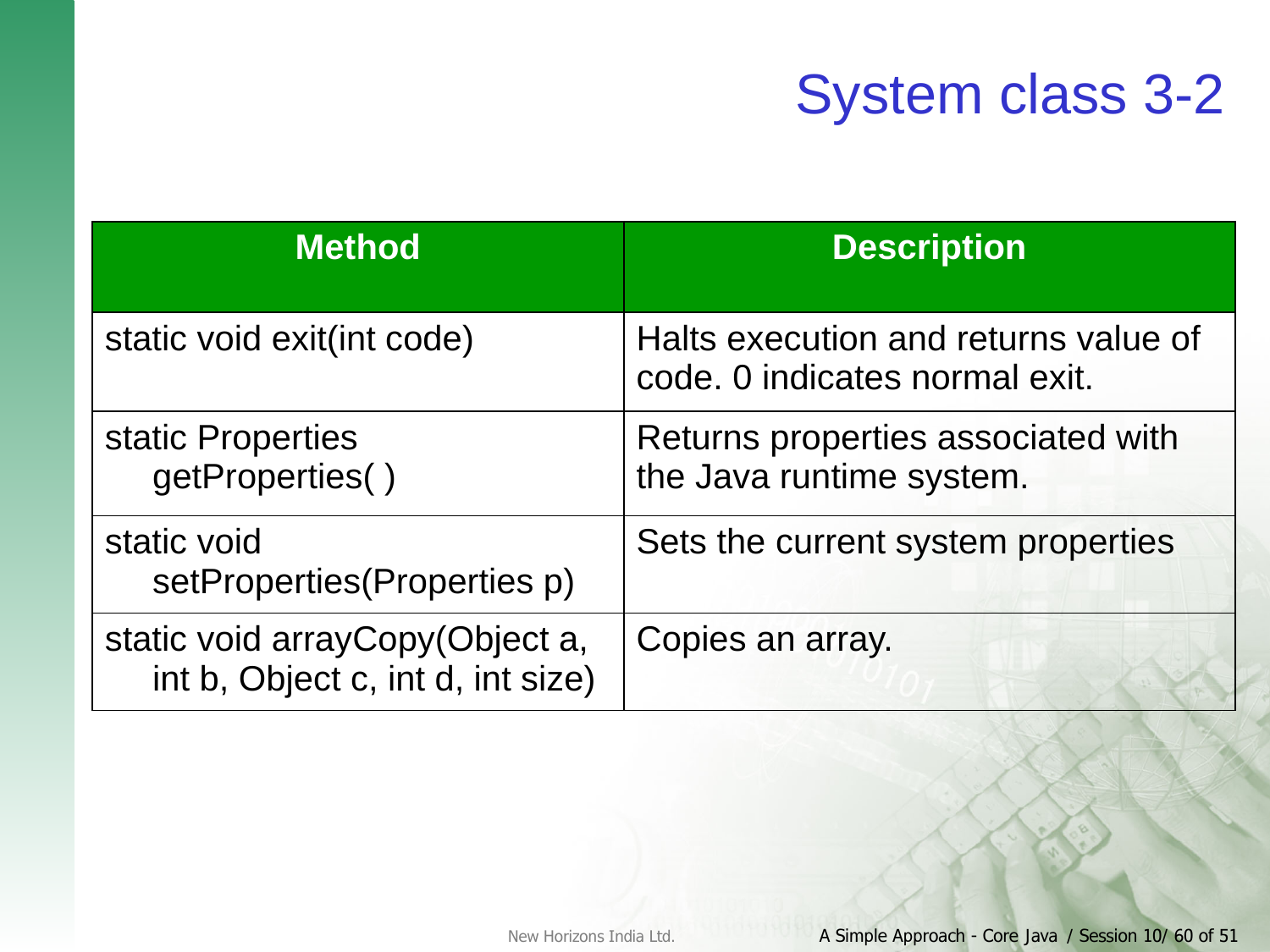

# System class 3-2
| Method | Description |
| --- | --- |
| static void exit(int code) | Halts execution and returns value of code. 0 indicates normal exit. |
| static Properties getProperties( ) | Returns properties associated with the Java runtime system. |
| static void setProperties(Properties p) | Sets the current system properties |
| static void arrayCopy(Object a, int b, Object c, int d, int size) | Copies an array. |